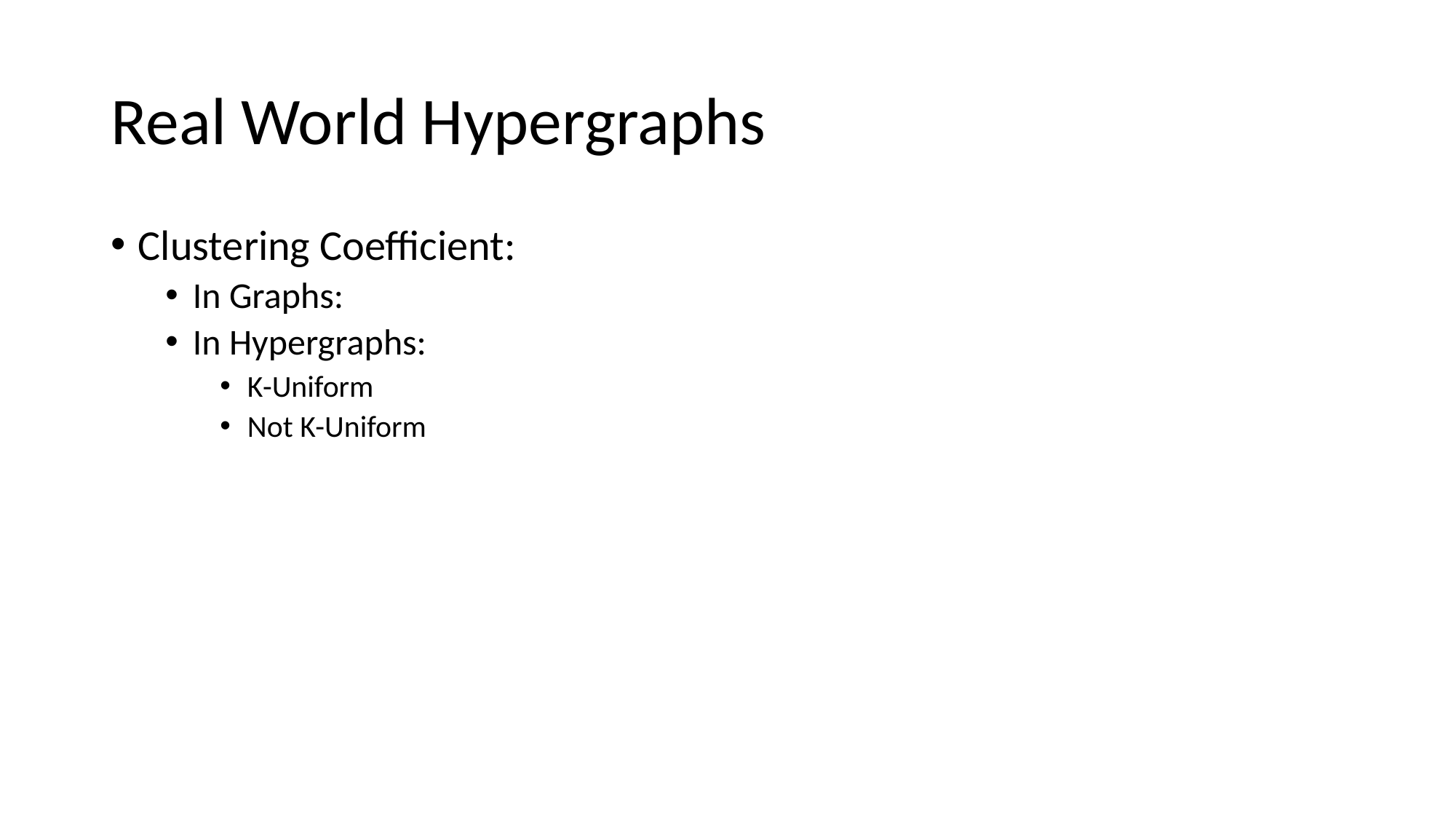

# Real World Hypergraphs
Clustering Coefficient:
In Graphs:
In Hypergraphs:
K-Uniform
Not K-Uniform